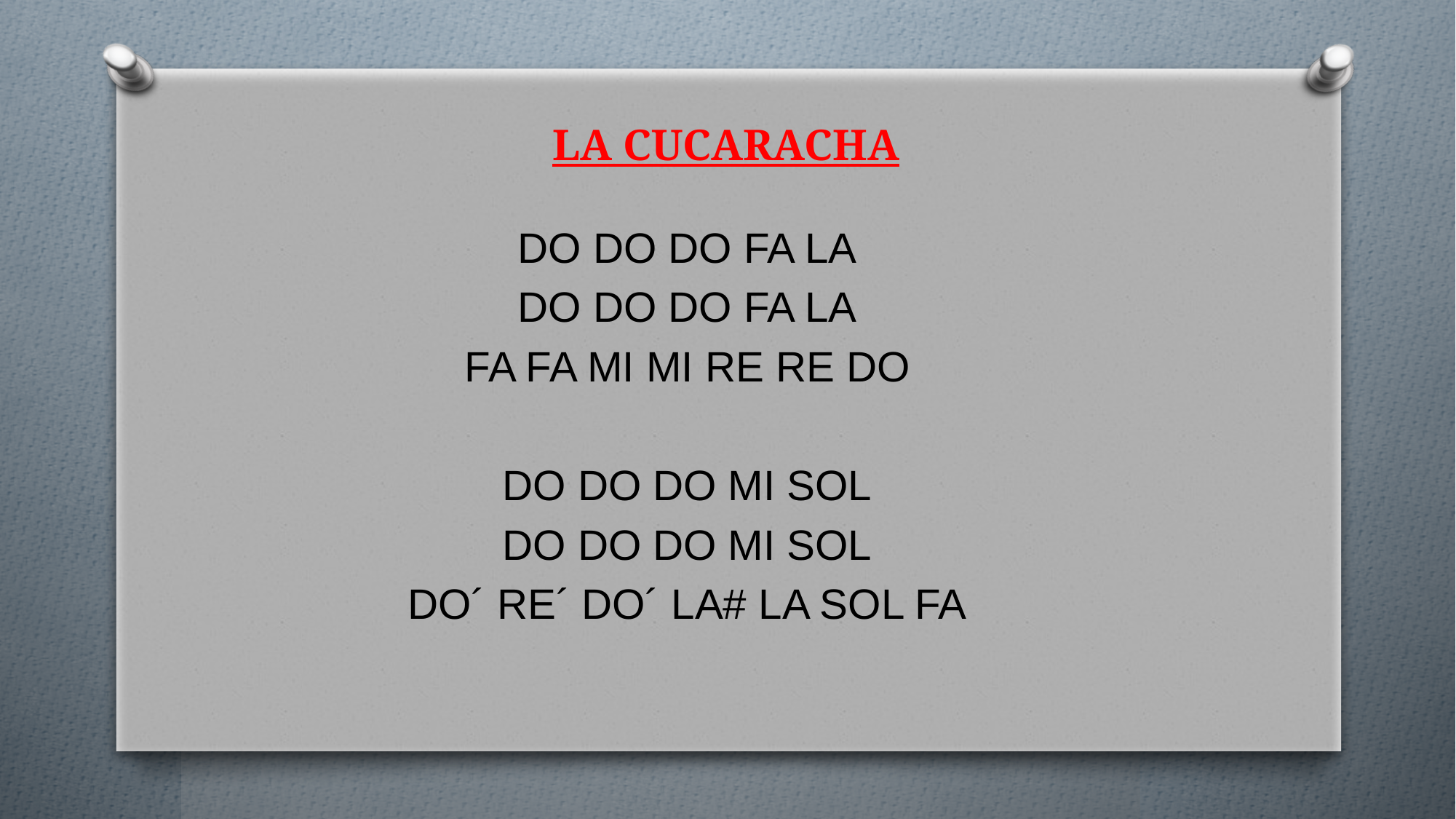

# LA CUCARACHA
DO DO DO FA LA
DO DO DO FA LA
FA FA MI MI RE RE DO

DO DO DO MI SOL
DO DO DO MI SOL
DO´ RE´ DO´ LA# LA SOL FA